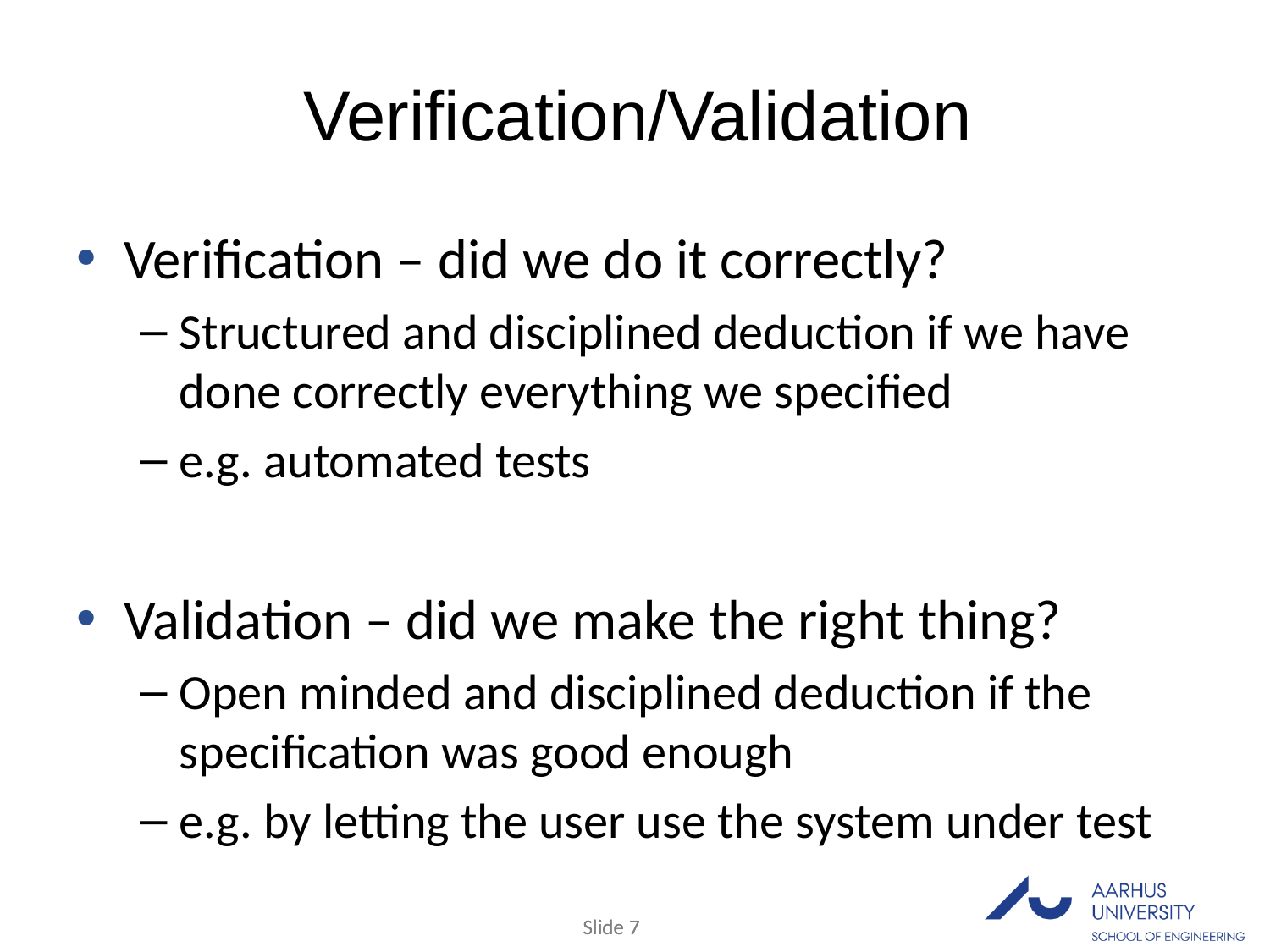

# Verification/Validation
Verification – did we do it correctly?
Structured and disciplined deduction if we have done correctly everything we specified
e.g. automated tests

Validation – did we make the right thing?
Open minded and disciplined deduction if the specification was good enough
e.g. by letting the user use the system under test